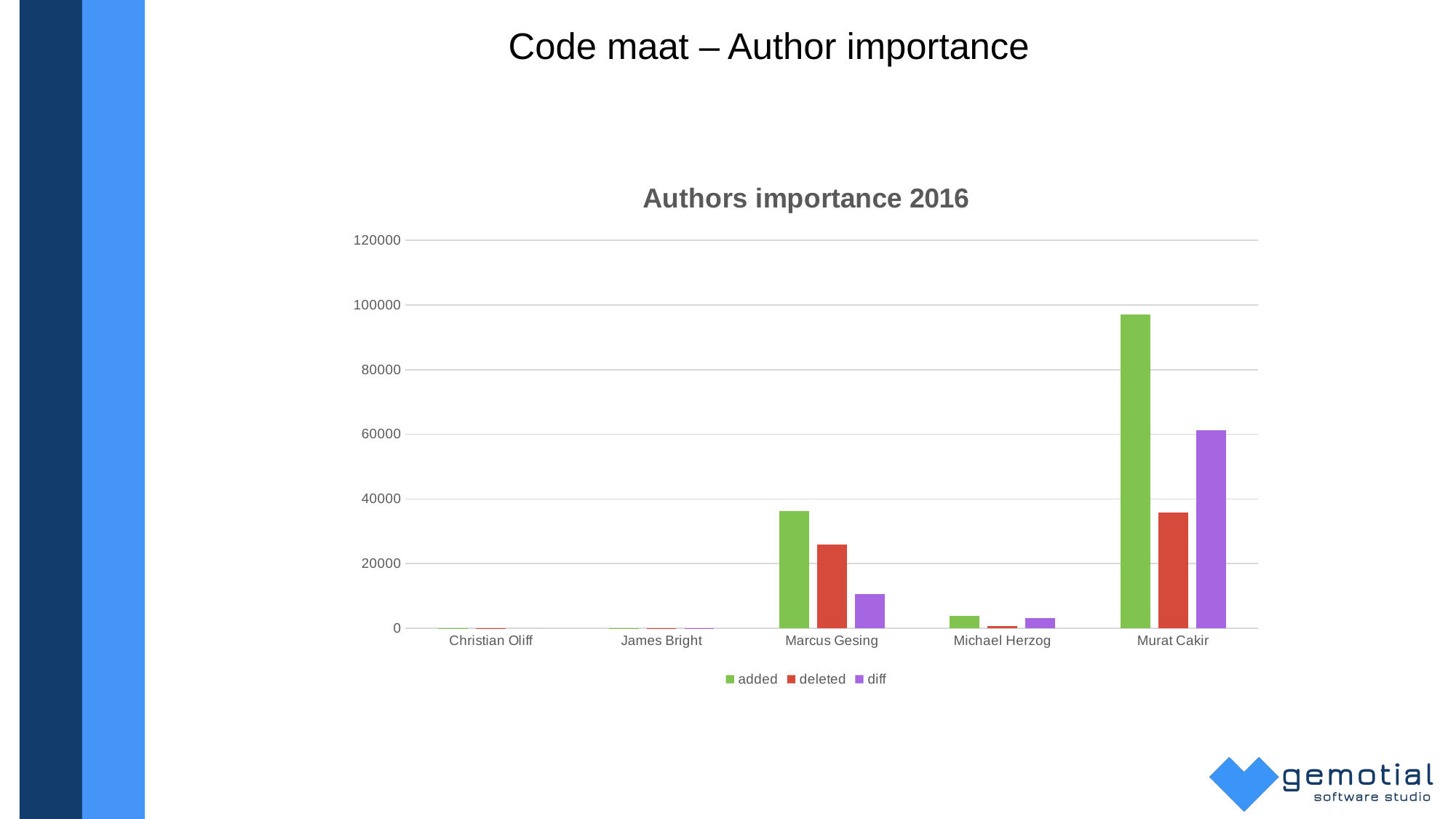

# Code maat – Author importance

### Chart: Authors importance 2016

| Category | added | deleted | diff |
|---|---|---|---|
| Christian Oliff | 1.0 | 1.0 | 0.0 |
| James Bright | 4.0 | 3.0 | 1.0 |
| Marcus Gesing | 36354.0 | 25793.0 | 10561.0 |
| Michael Herzog | 3738.0 | 570.0 | 3168.0 |
| Murat Cakir | 97099.0 | 35809.0 | 61290.0 |